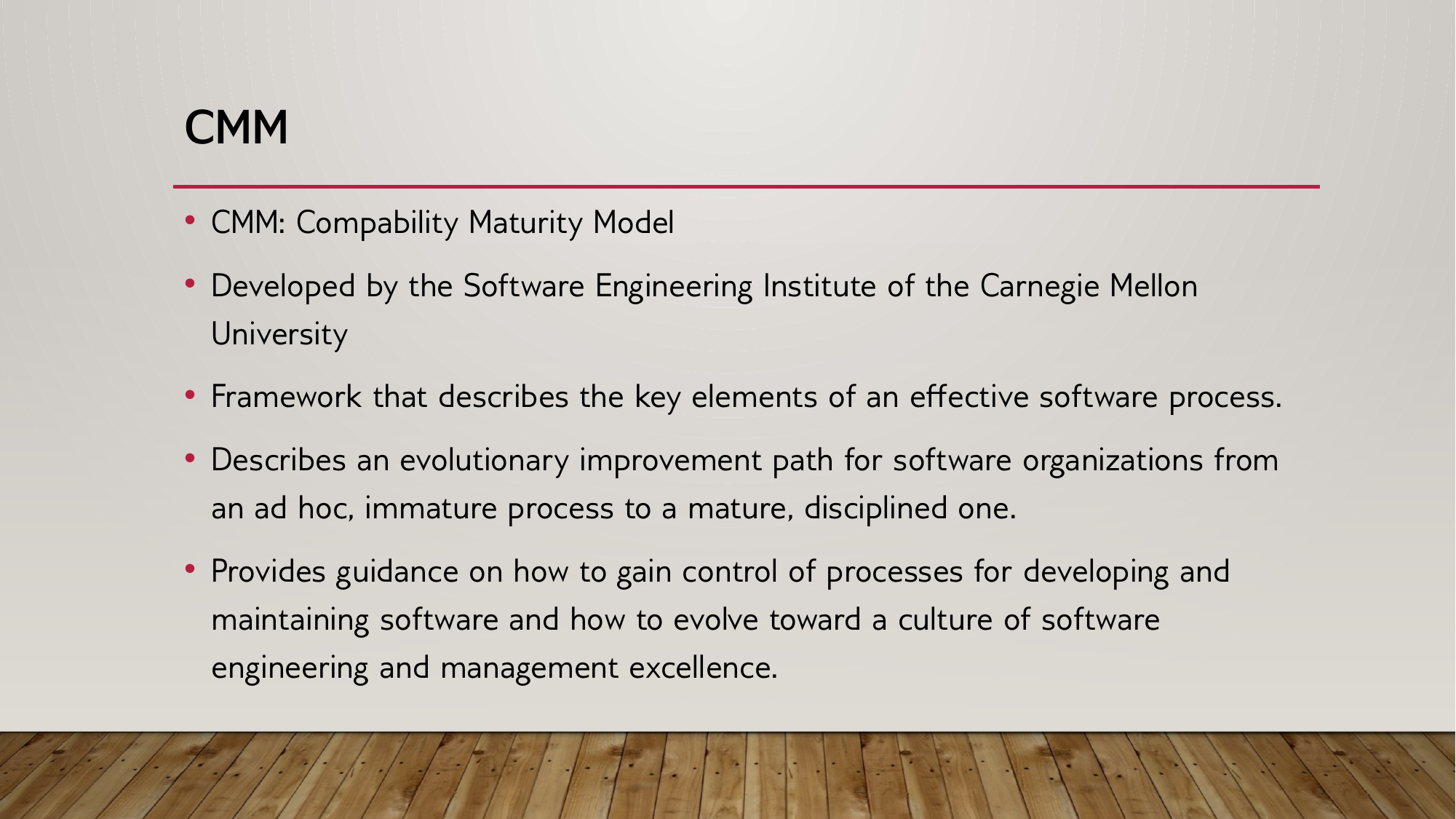

# CMM
CMM: Compability Maturity Model
Developed by the Software Engineering Institute of the Carnegie Mellon University
Framework that describes the key elements of an effective software process.
Describes an evolutionary improvement path for software organizations from an ad hoc, immature process to a mature, disciplined one.
Provides guidance on how to gain control of processes for developing and maintaining software and how to evolve toward a culture of software engineering and management excellence.